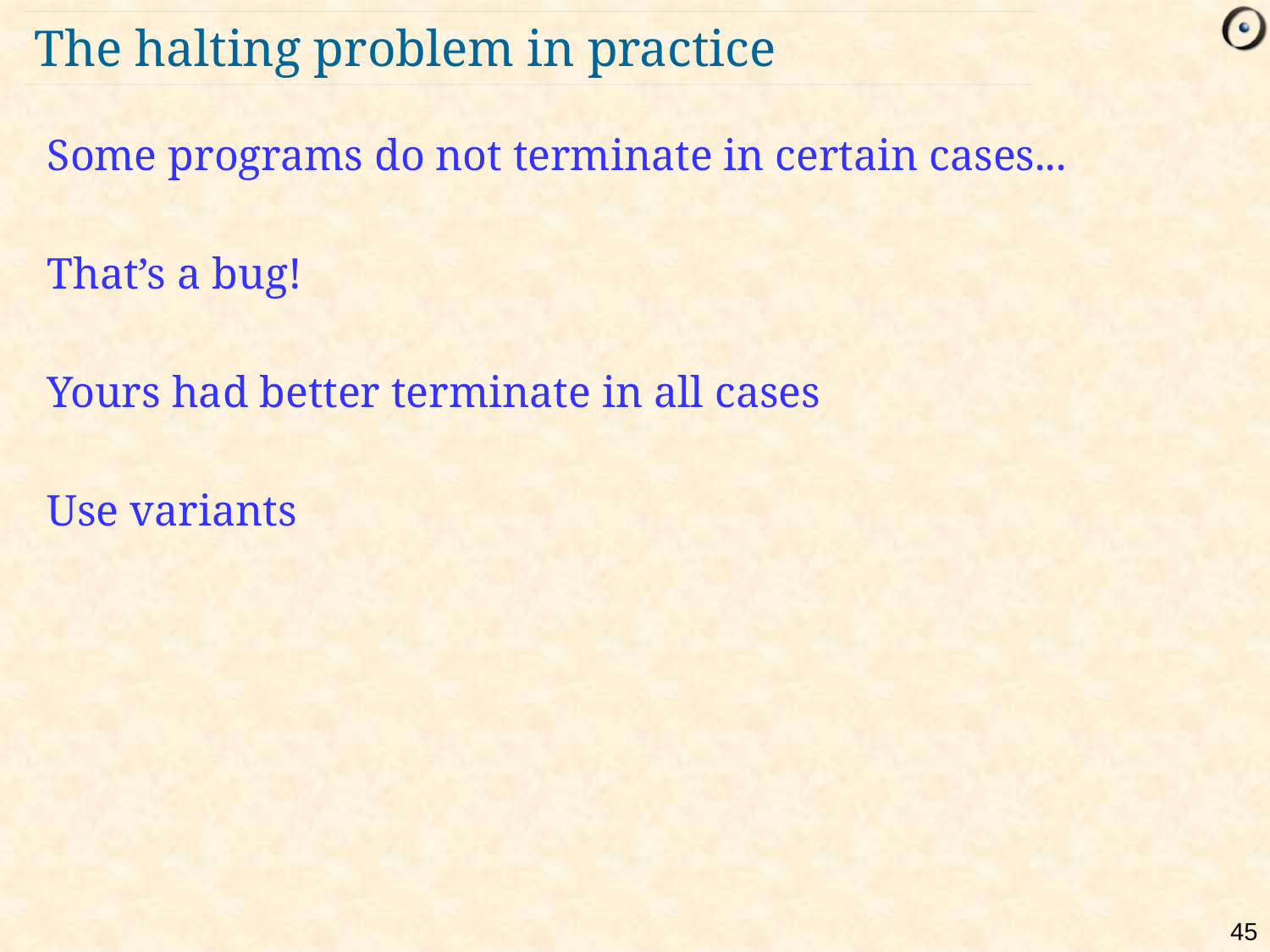

# The halting problem in practice
Some programs do not terminate in certain cases...

That’s a bug!

Yours had better terminate in all cases

Use variants